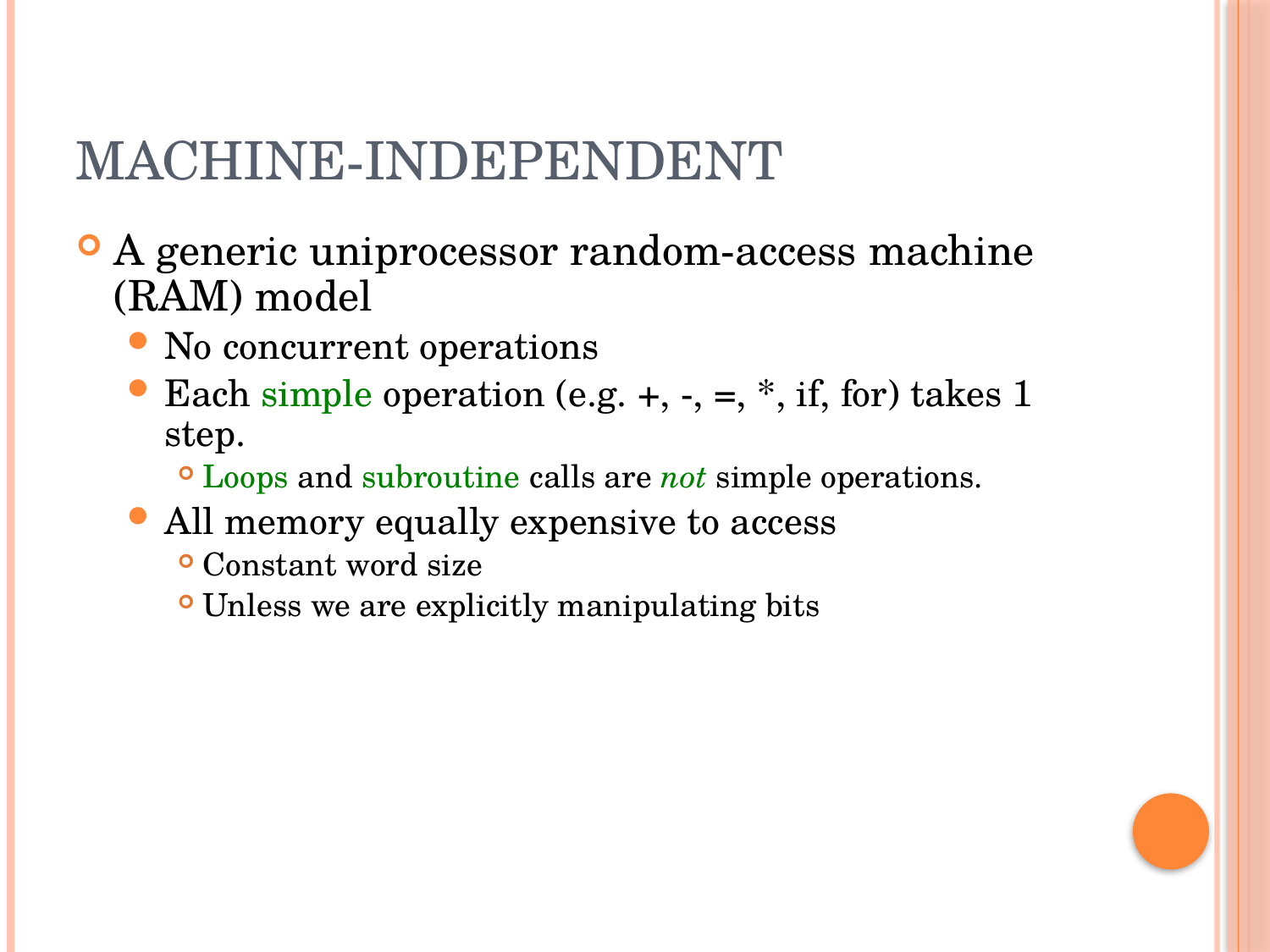

# Machine-independent
A generic uniprocessor random-access machine (RAM) model
No concurrent operations
Each simple operation (e.g. +, -, =, *, if, for) takes 1 step.
Loops and subroutine calls are not simple operations.
All memory equally expensive to access
Constant word size
Unless we are explicitly manipulating bits
4